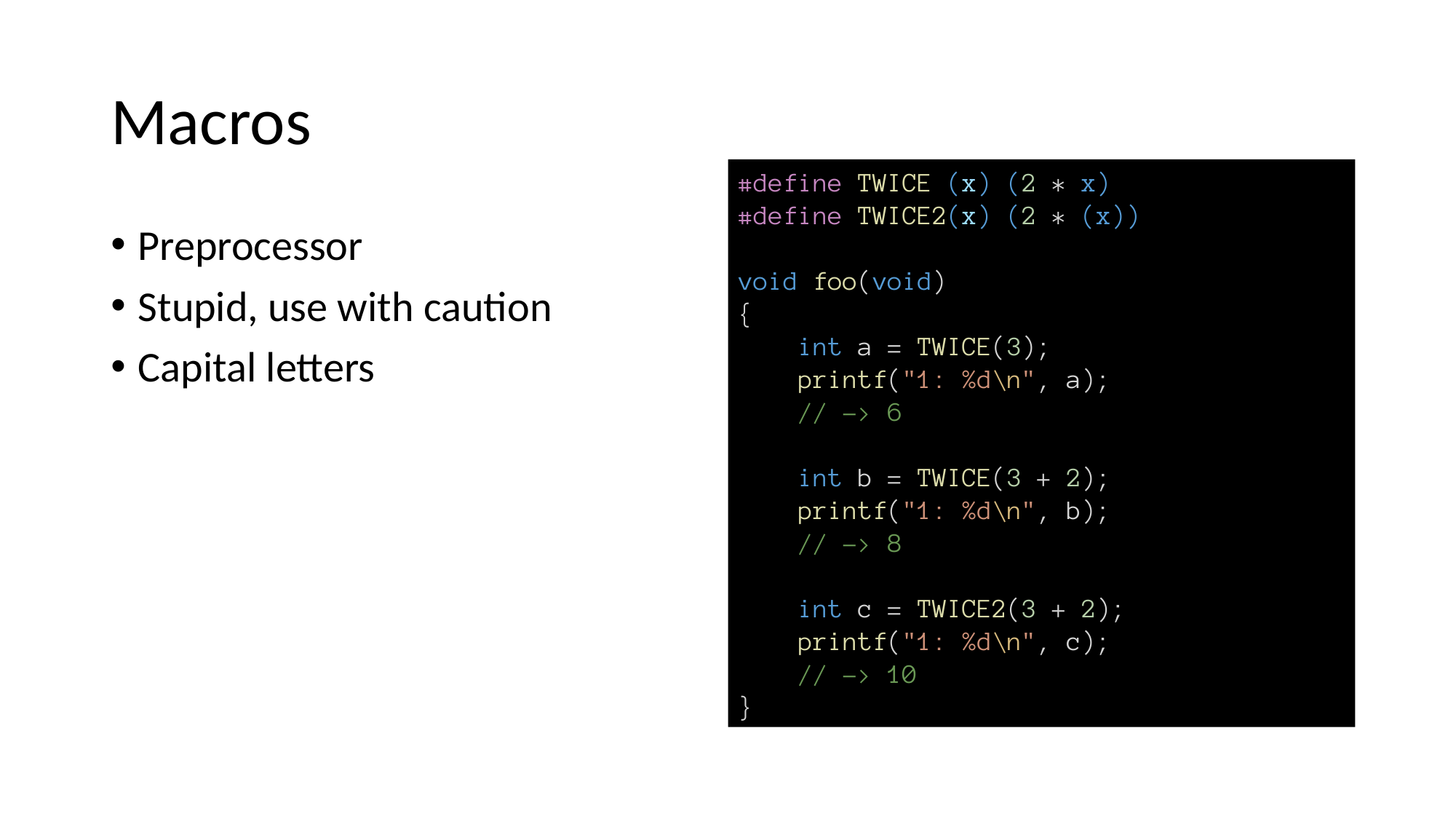

# Macros
#define TWICE (x) (2 * x)
#define TWICE2(x) (2 * (x))
void foo(void)
{
    int a = TWICE(3);
    printf("1: %d\n", a);
    // -> 6
    int b = TWICE(3 + 2);
    printf("1: %d\n", b);
    // -> 8

    int c = TWICE2(3 + 2);
    printf("1: %d\n", c);
    // -> 10
}
Preprocessor
Stupid, use with caution
Capital letters